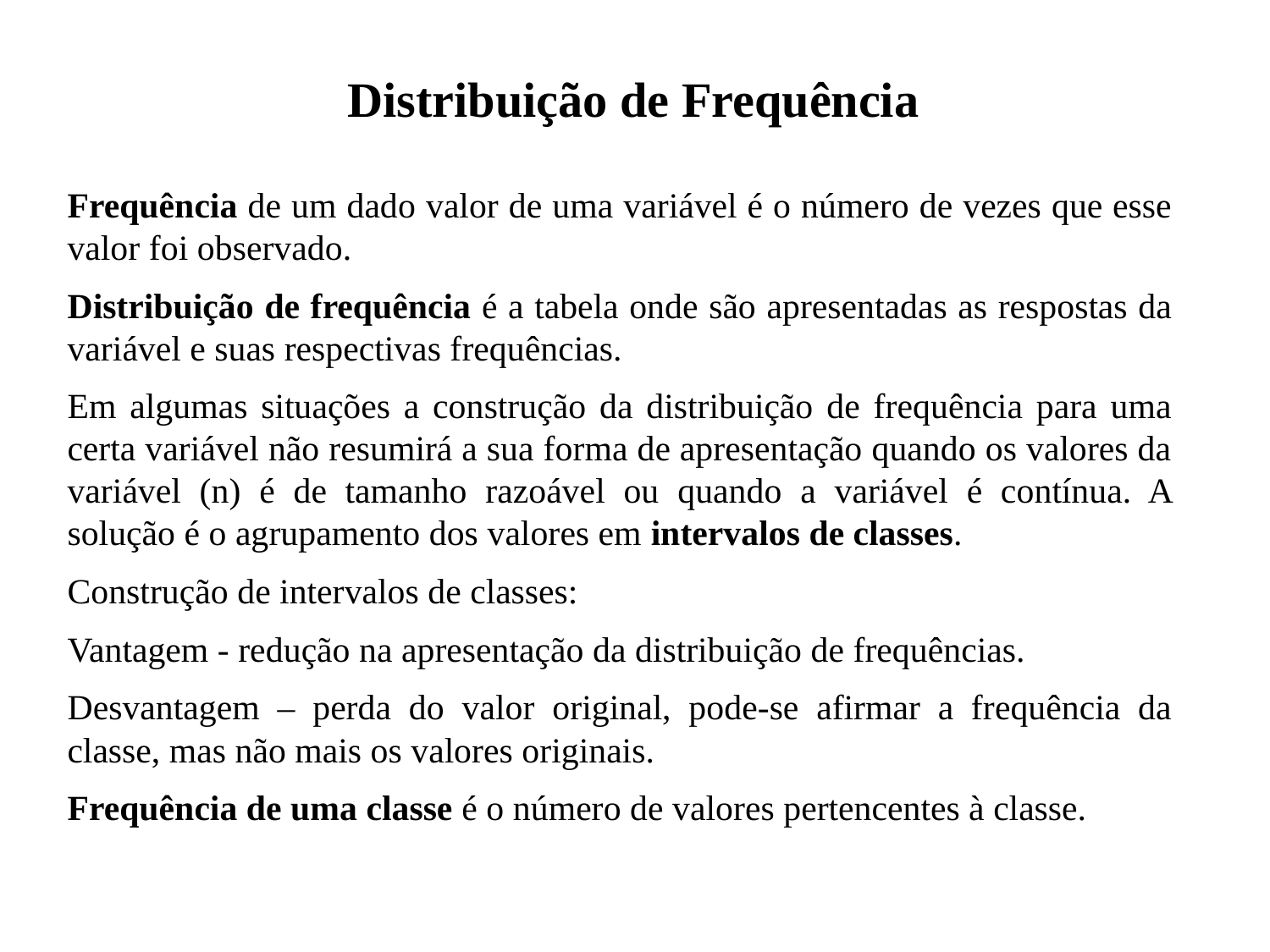

Distribuição de Frequência
Frequência de um dado valor de uma variável é o número de vezes que esse valor foi observado.
Distribuição de frequência é a tabela onde são apresentadas as respostas da variável e suas respectivas frequências.
Em algumas situações a construção da distribuição de frequência para uma certa variável não resumirá a sua forma de apresentação quando os valores da variável (n) é de tamanho razoável ou quando a variável é contínua. A solução é o agrupamento dos valores em intervalos de classes.
Construção de intervalos de classes:
Vantagem - redução na apresentação da distribuição de frequências.
Desvantagem – perda do valor original, pode-se afirmar a frequência da classe, mas não mais os valores originais.
Frequência de uma classe é o número de valores pertencentes à classe.